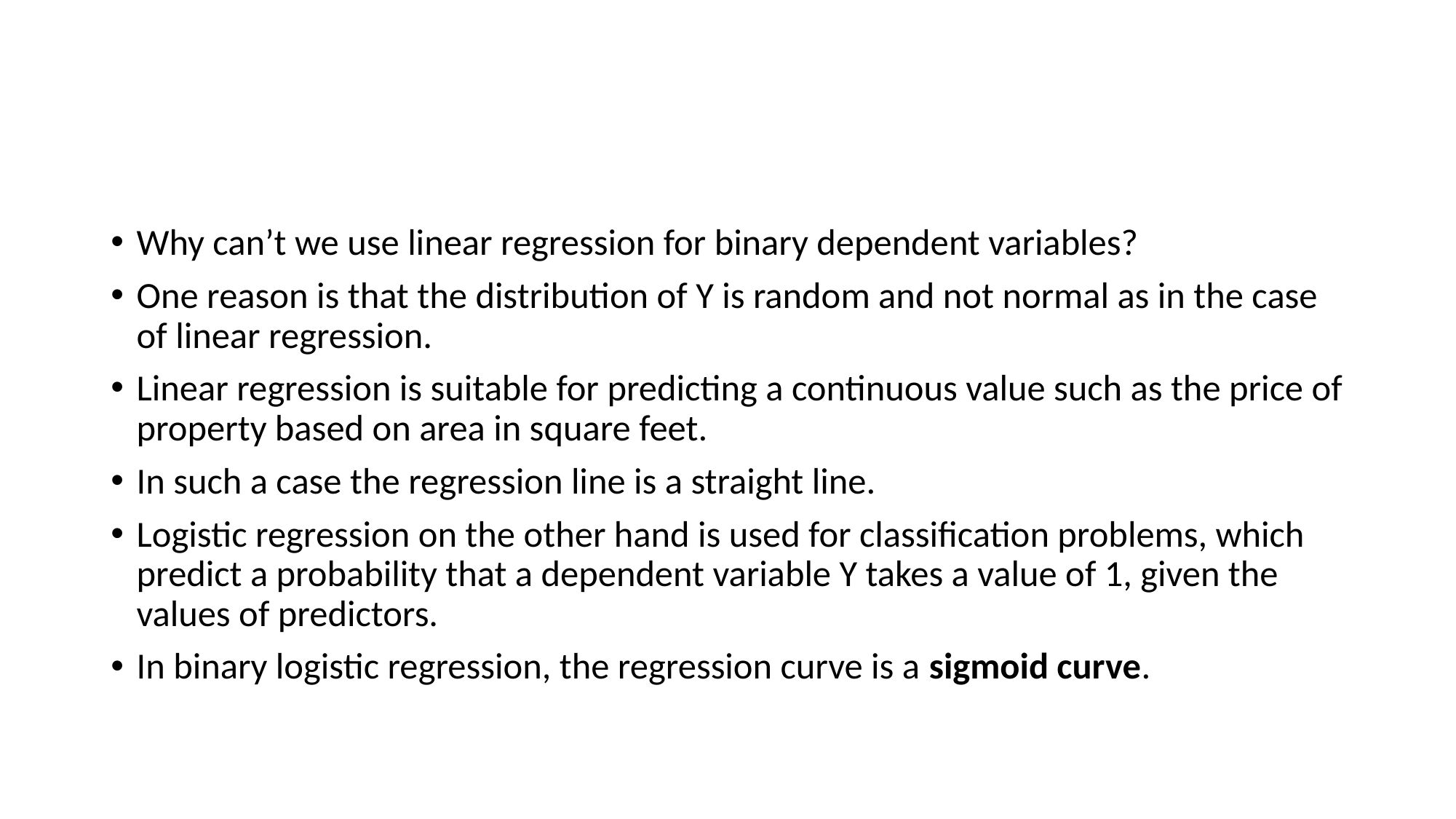

#
Why can’t we use linear regression for binary dependent variables?
One reason is that the distribution of Y is random and not normal as in the case of linear regression.
Linear regression is suitable for predicting a continuous value such as the price of property based on area in square feet.
In such a case the regression line is a straight line.
Logistic regression on the other hand is used for classification problems, which predict a probability that a dependent variable Y takes a value of 1, given the values of predictors.
In binary logistic regression, the regression curve is a sigmoid curve.